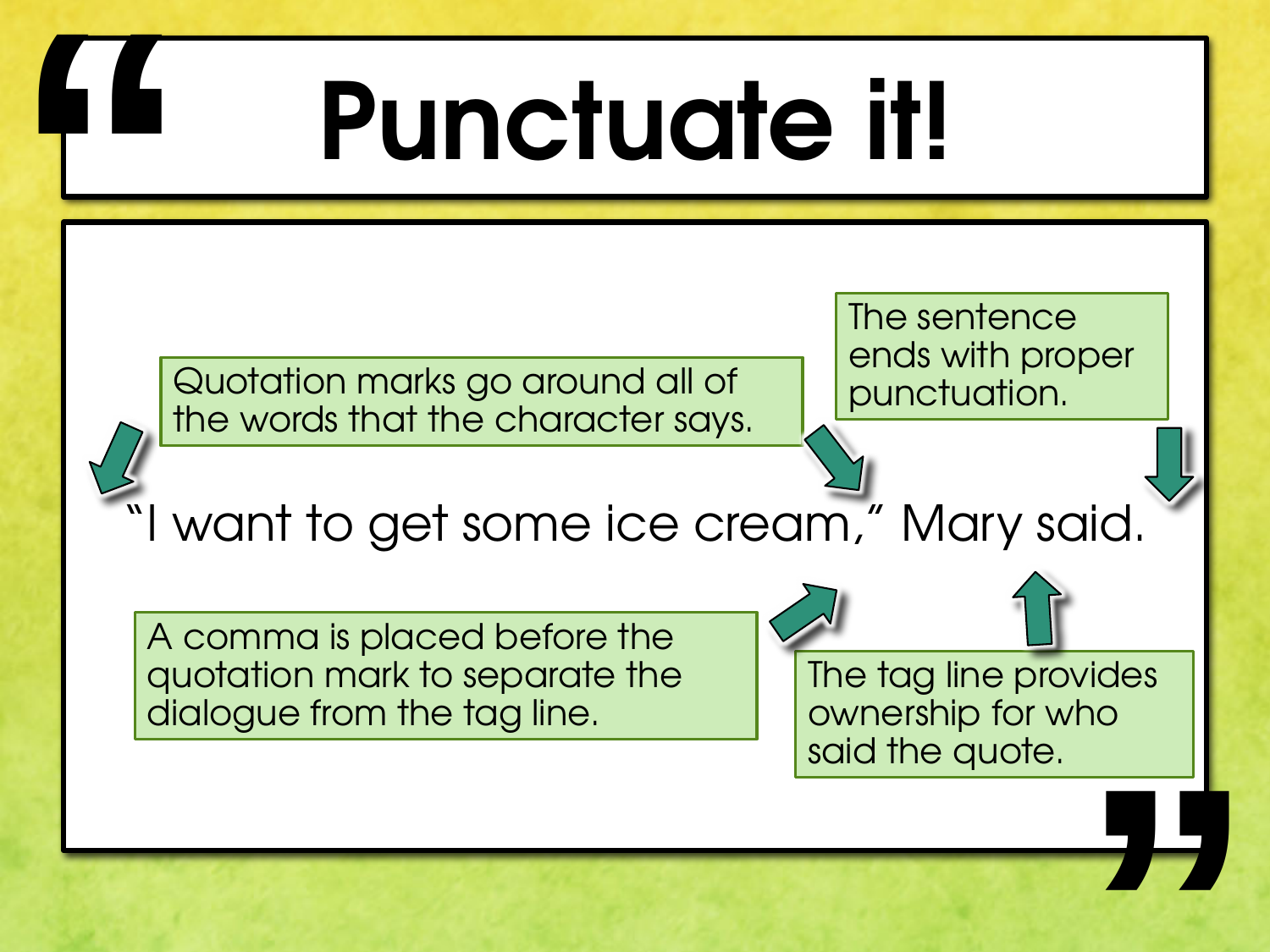

“
# Punctuate it!

“I want to get some ice cream,” Mary said.

The sentence ends with proper punctuation.
Quotation marks go around all of the words that the character says.

A comma is placed before the quotation mark to separate the dialogue from the tag line.
The tag line provides ownership for who said the quote.
”